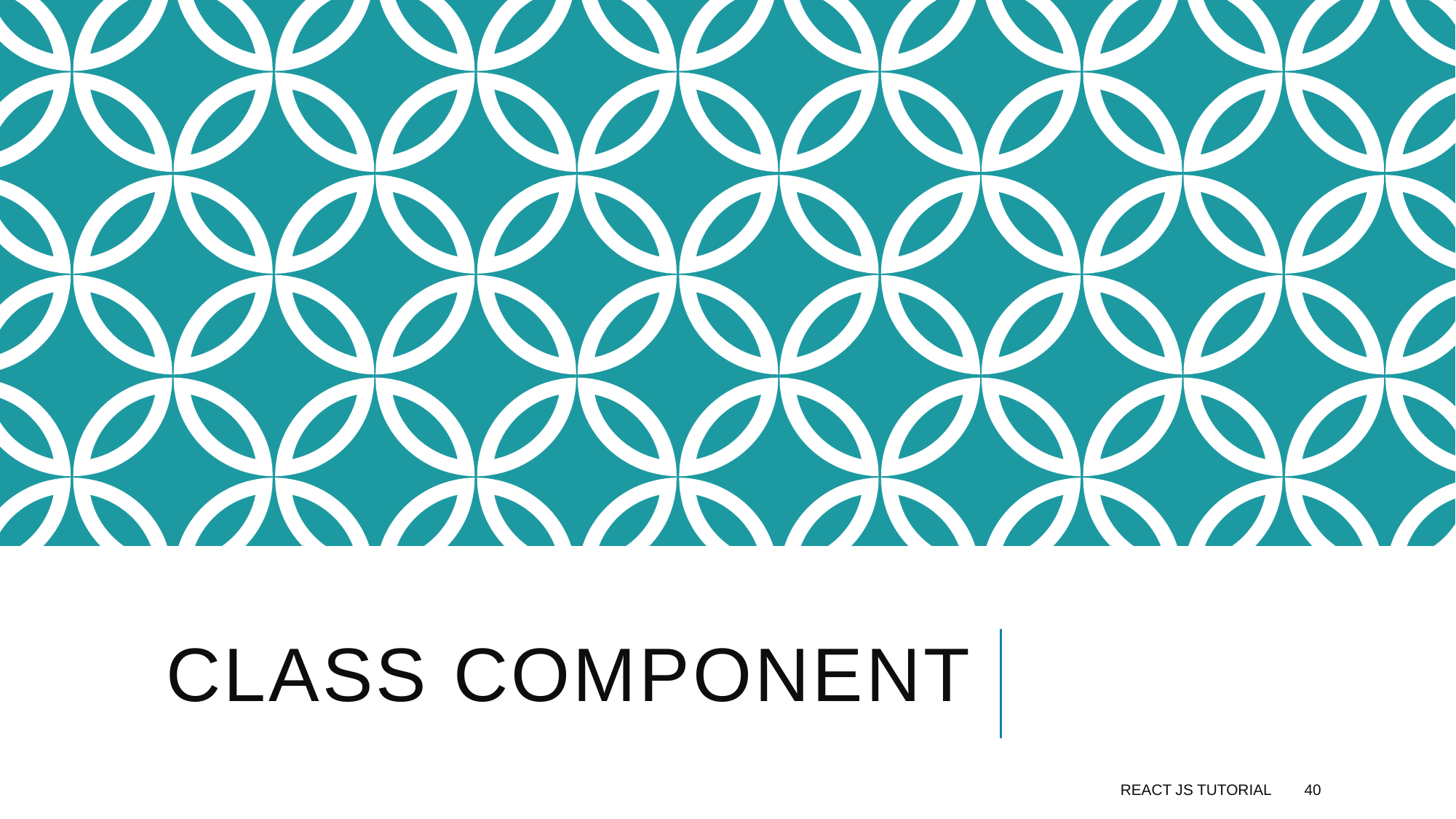

# Class component

React JS Tutorial
40